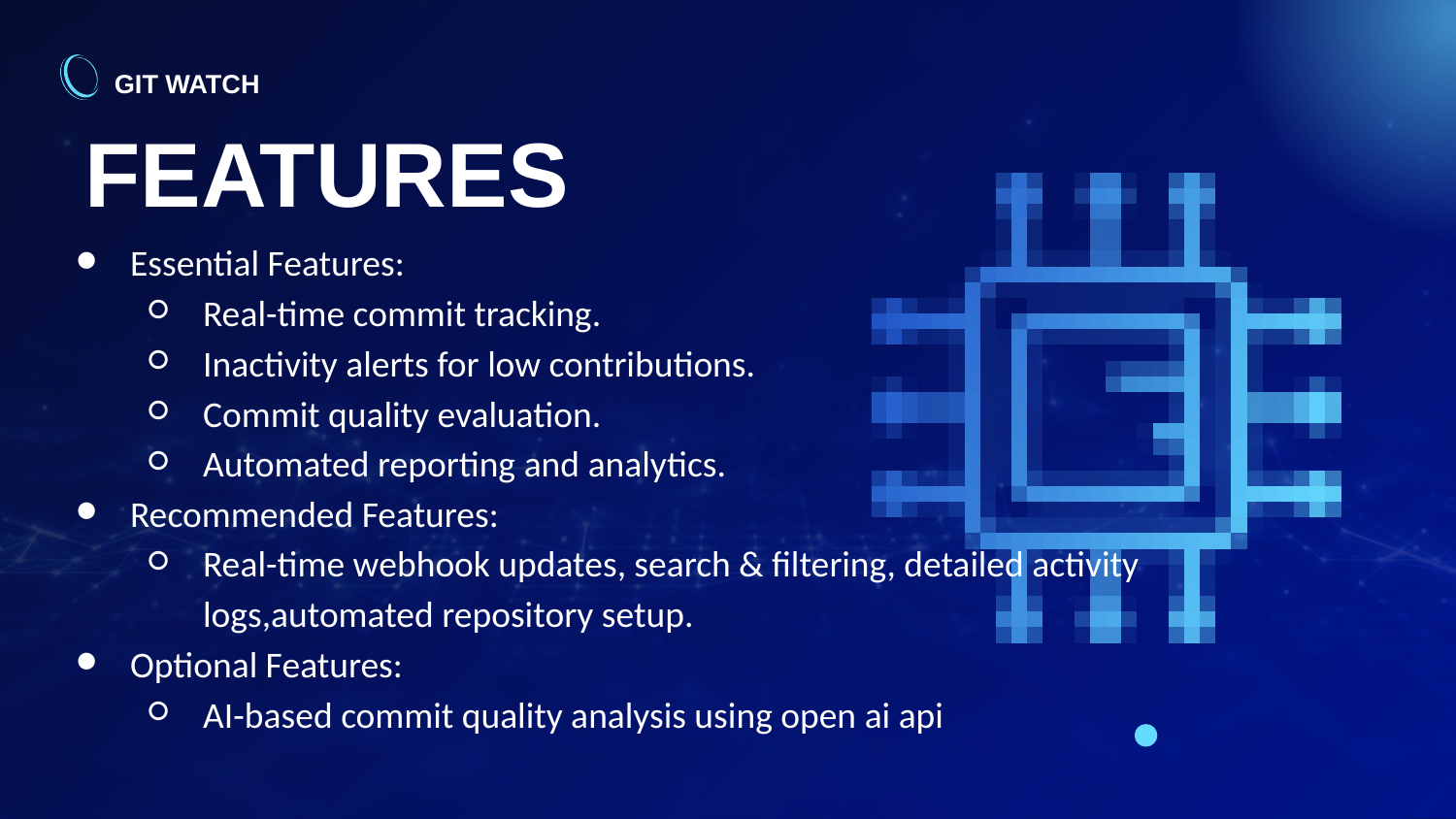

GIT WATCH
FEATURES

Essential Features:
Real-time commit tracking.
Inactivity alerts for low contributions.
Commit quality evaluation.
Automated reporting and analytics.
Recommended Features:
Real-time webhook updates, search & filtering, detailed activity logs,automated repository setup.
Optional Features:
AI-based commit quality analysis using open ai api